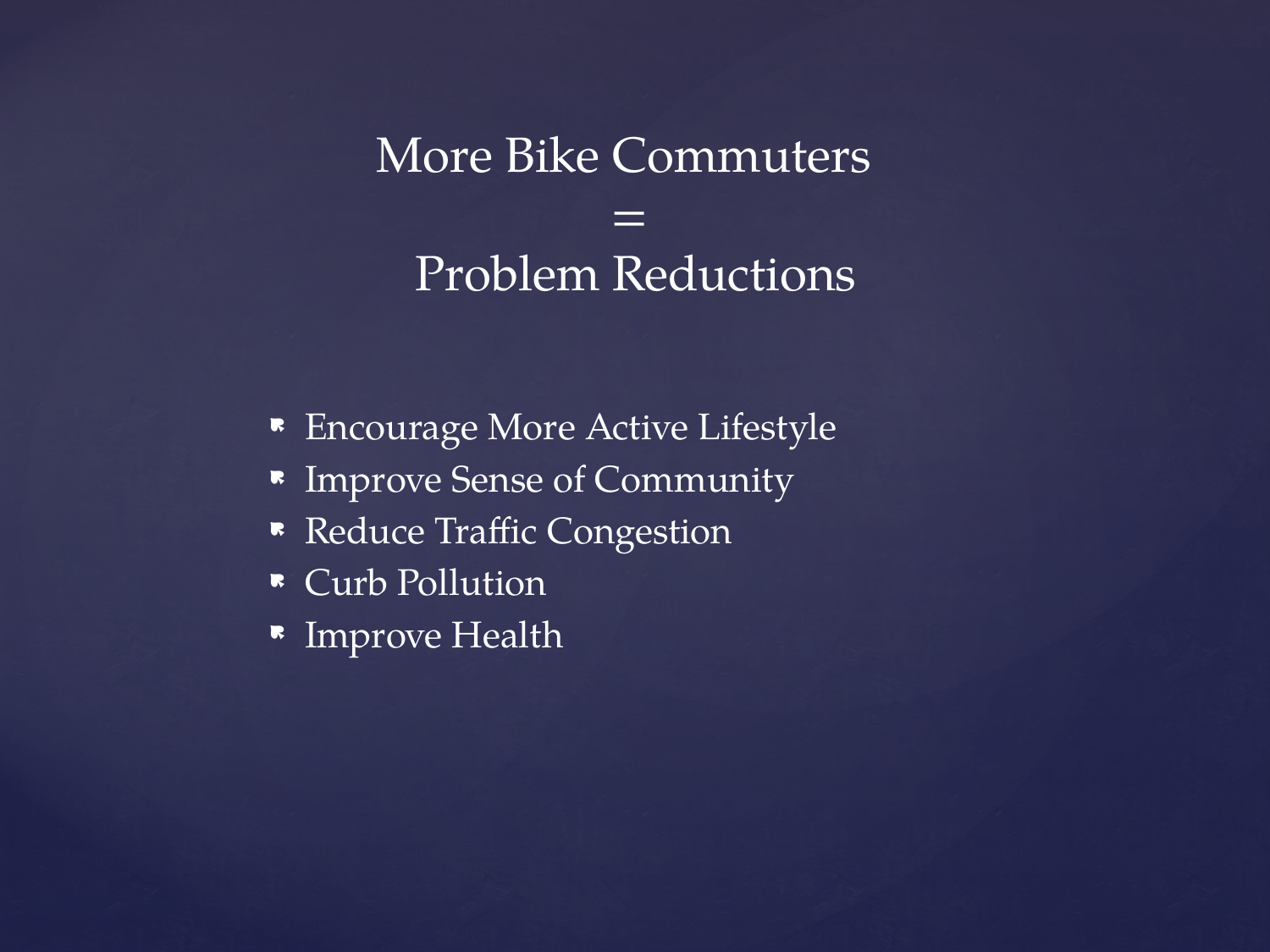

# More Bike Commuters = Problem Reductions
Encourage More Active Lifestyle
Improve Sense of Community
Reduce Traffic Congestion
Curb Pollution
Improve Health